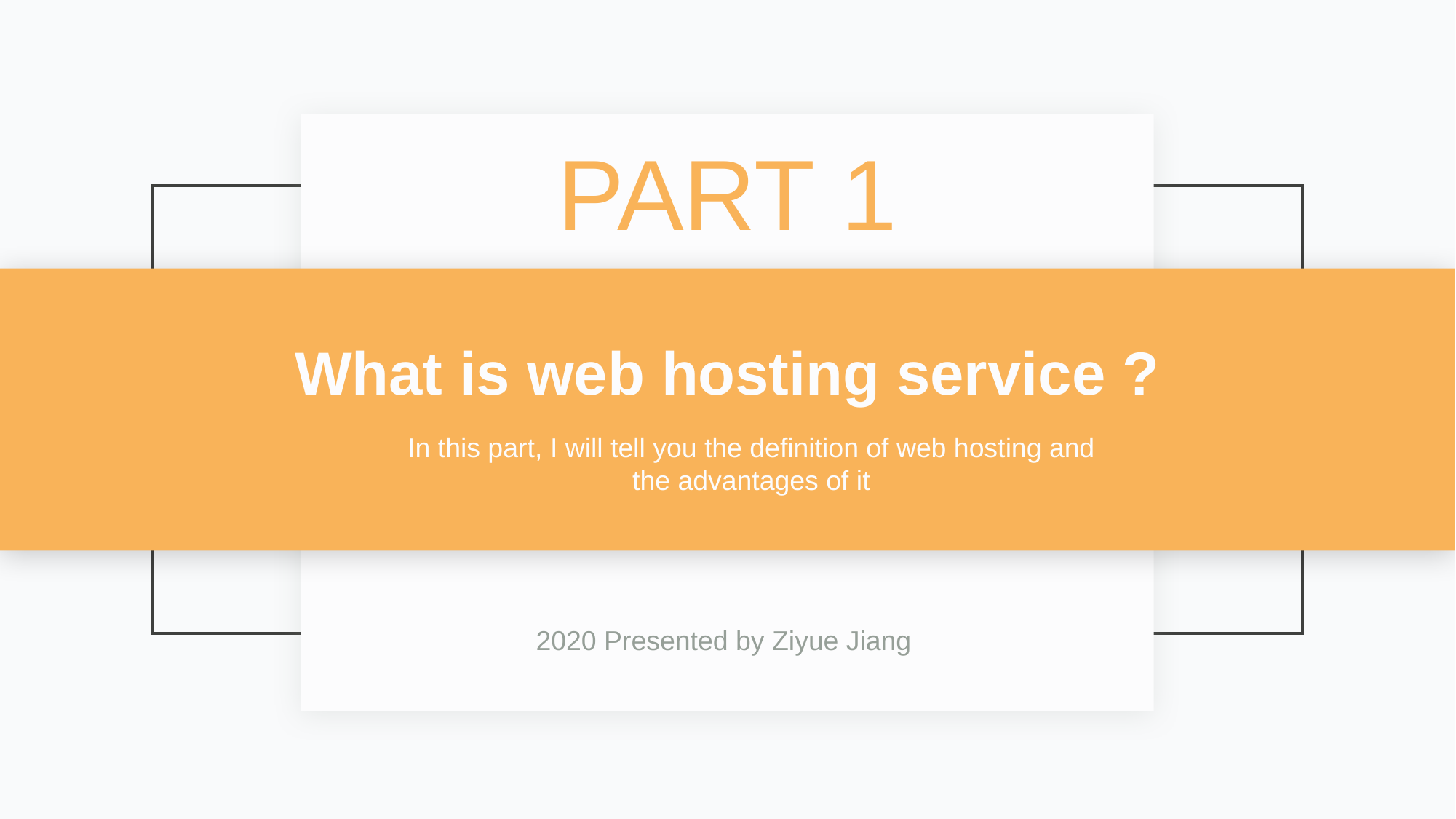

PART 1

What is web hosting service ?
In this part, I will tell you the definition of web hosting and the advantages of it
2020 Presented by Ziyue Jiang